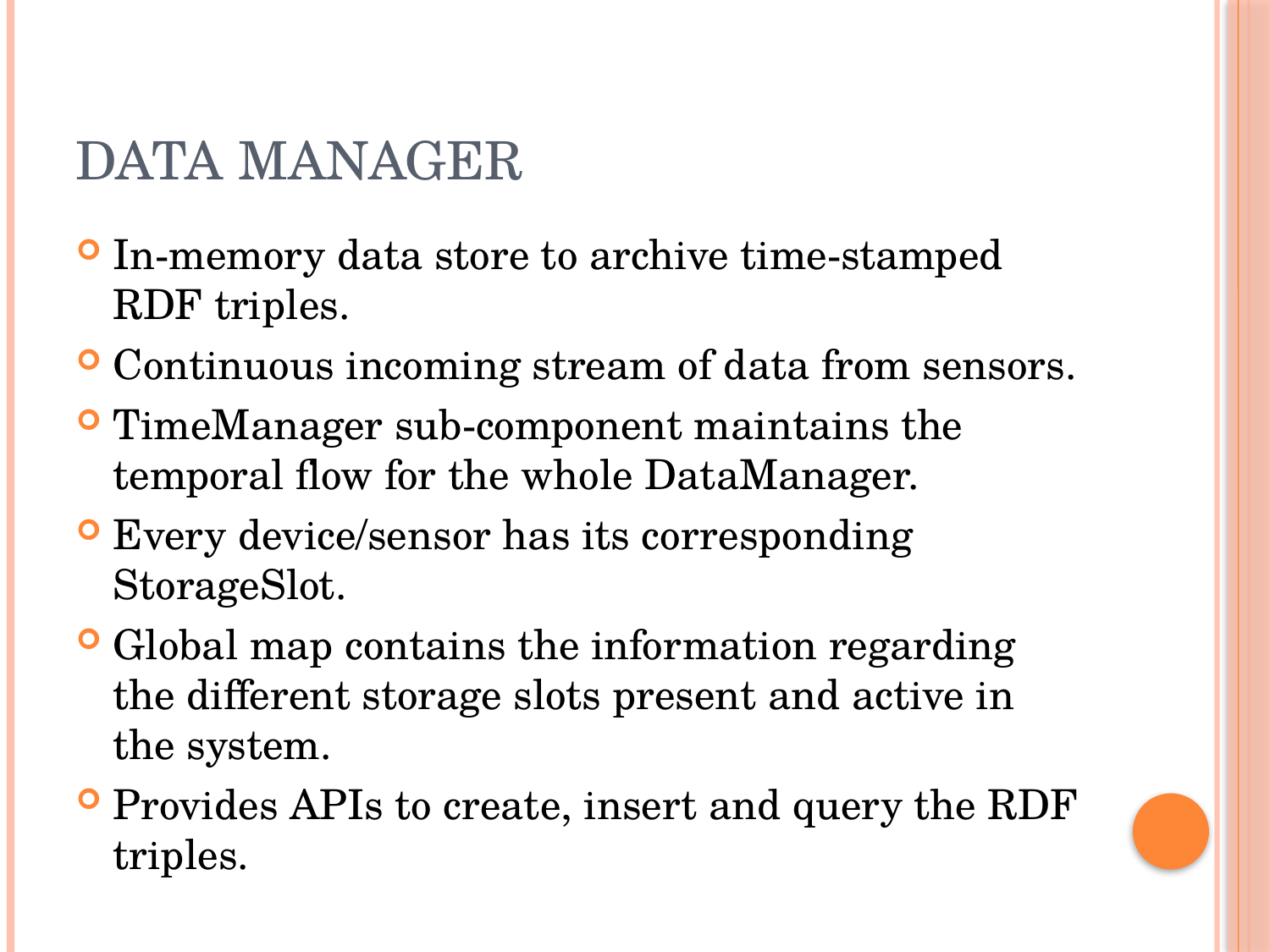

# Data Manager
In-memory data store to archive time-stamped RDF triples.
Continuous incoming stream of data from sensors.
TimeManager sub-component maintains the temporal flow for the whole DataManager.
Every device/sensor has its corresponding StorageSlot.
Global map contains the information regarding the different storage slots present and active in the system.
Provides APIs to create, insert and query the RDF triples.